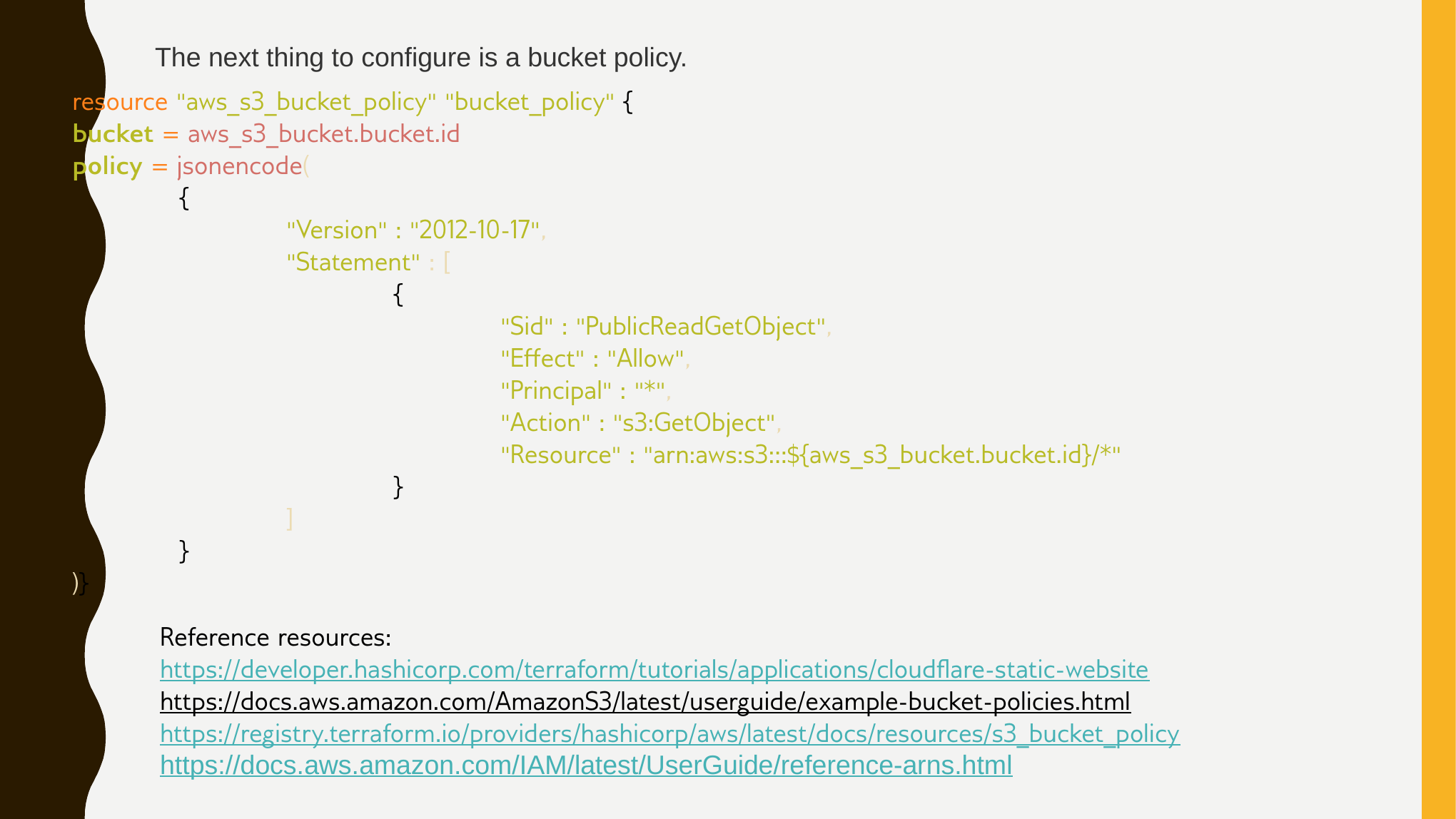

The next thing to configure is a bucket policy.
resource "aws_s3_bucket_policy" "bucket_policy" {
bucket = aws_s3_bucket.bucket.id
policy = jsonencode(
	{
		"Version" : "2012-10-17",
		"Statement" : [
			{
				"Sid" : "PublicReadGetObject",
				"Effect" : "Allow",
				"Principal" : "*",
				"Action" : "s3:GetObject",
				"Resource" : "arn:aws:s3:::${aws_s3_bucket.bucket.id}/*"
			}
		]
	}
)}
Reference resources:
https://developer.hashicorp.com/terraform/tutorials/applications/cloudflare-static-website
https://docs.aws.amazon.com/AmazonS3/latest/userguide/example-bucket-policies.html
https://registry.terraform.io/providers/hashicorp/aws/latest/docs/resources/s3_bucket_policy
https://docs.aws.amazon.com/IAM/latest/UserGuide/reference-arns.html